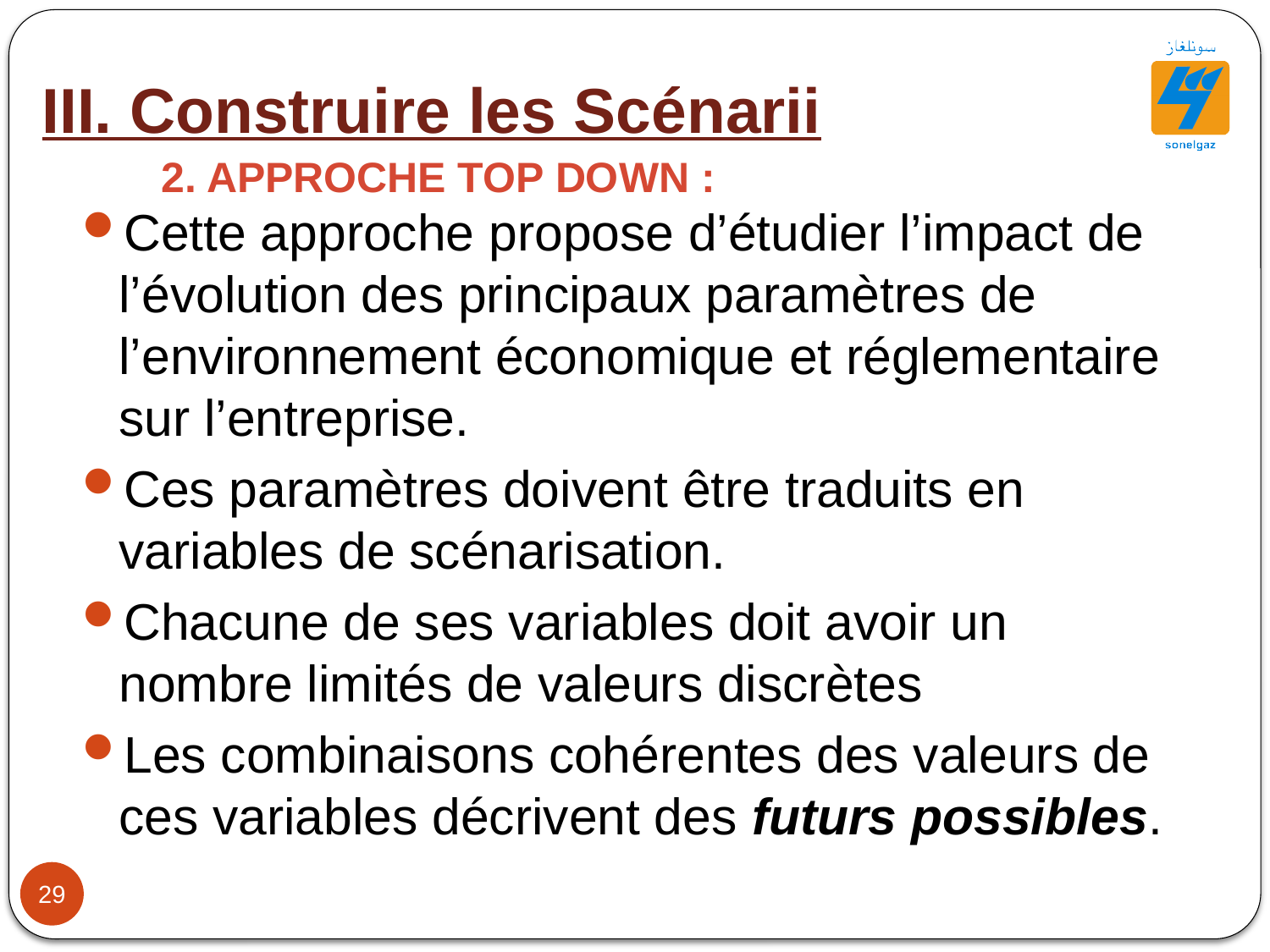

III. Construire les Scénarii
2. Approche Top Down :
Cette approche propose d’étudier l’impact de l’évolution des principaux paramètres de l’environnement économique et réglementaire sur l’entreprise.
Ces paramètres doivent être traduits en variables de scénarisation.
Chacune de ses variables doit avoir un nombre limités de valeurs discrètes
Les combinaisons cohérentes des valeurs de ces variables décrivent des futurs possibles.
29